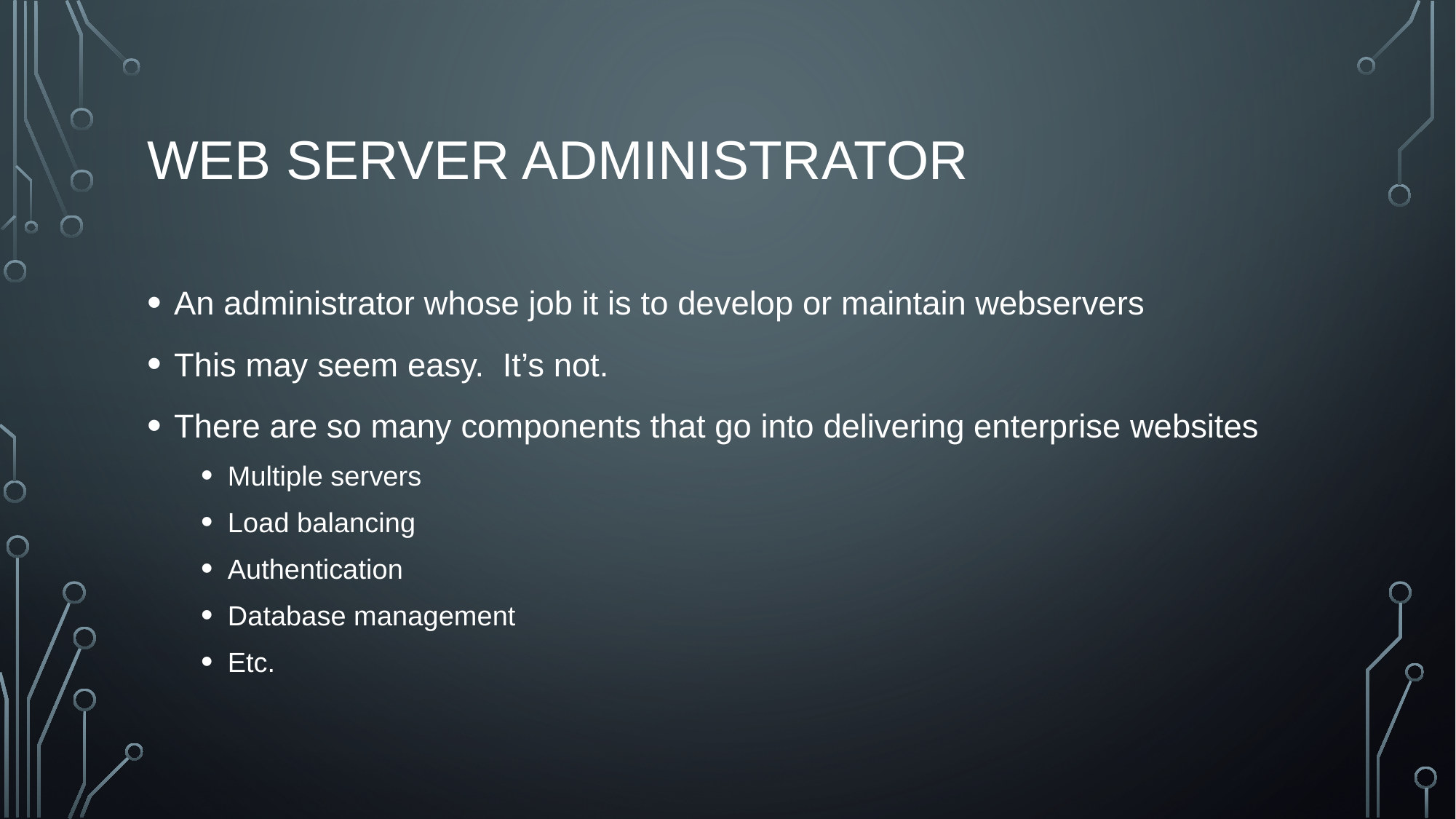

# Web Server Administrator
An administrator whose job it is to develop or maintain webservers
This may seem easy.  It’s not.
There are so many components that go into delivering enterprise websites
Multiple servers
Load balancing
Authentication
Database management
Etc.